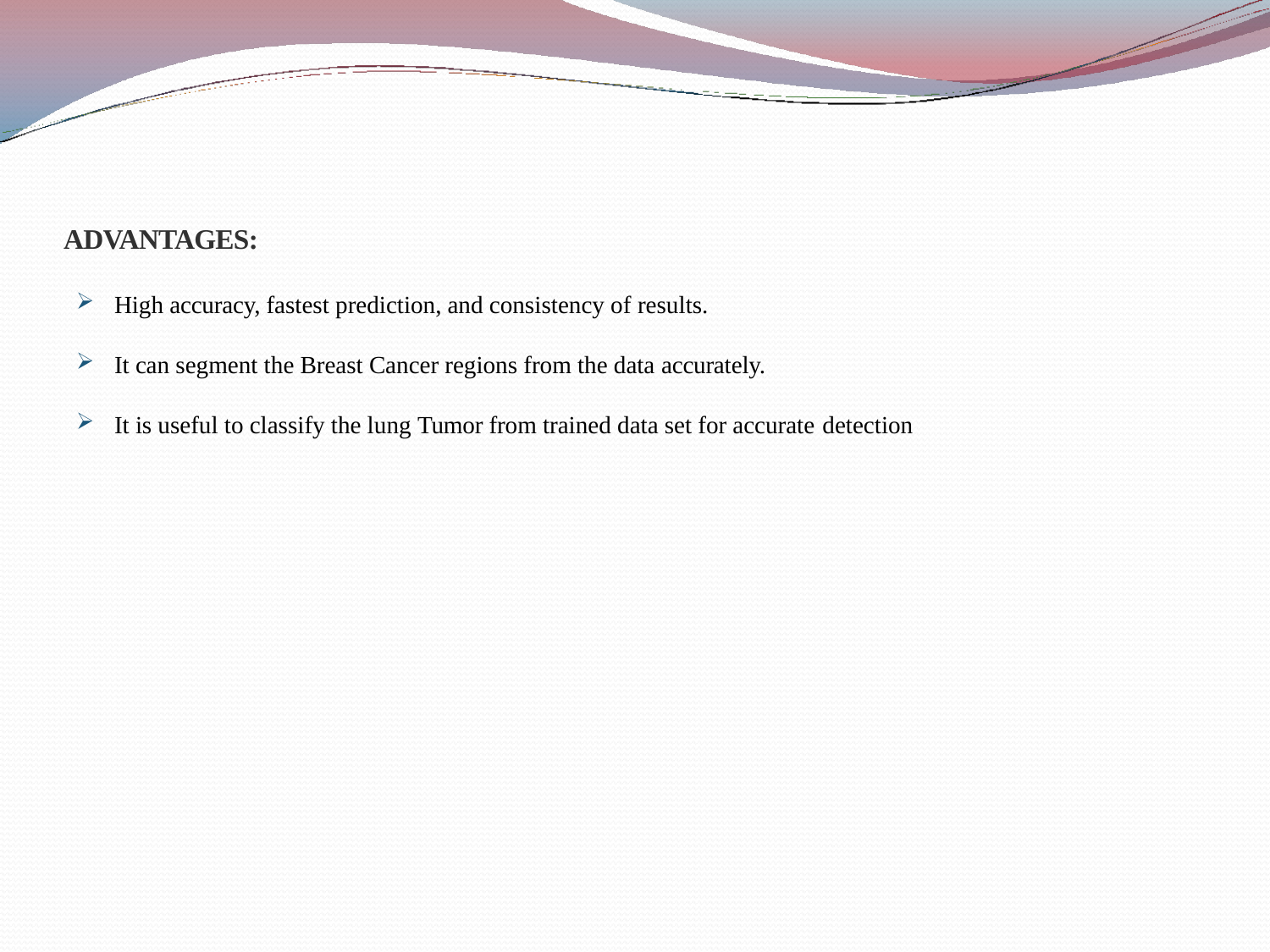

ADVANTAGES:

High accuracy, fastest prediction, and consistency of results.

It can segment the Breast Cancer regions from the data accurately.

It is useful to classify the lung Tumor from trained data set for accurate detection